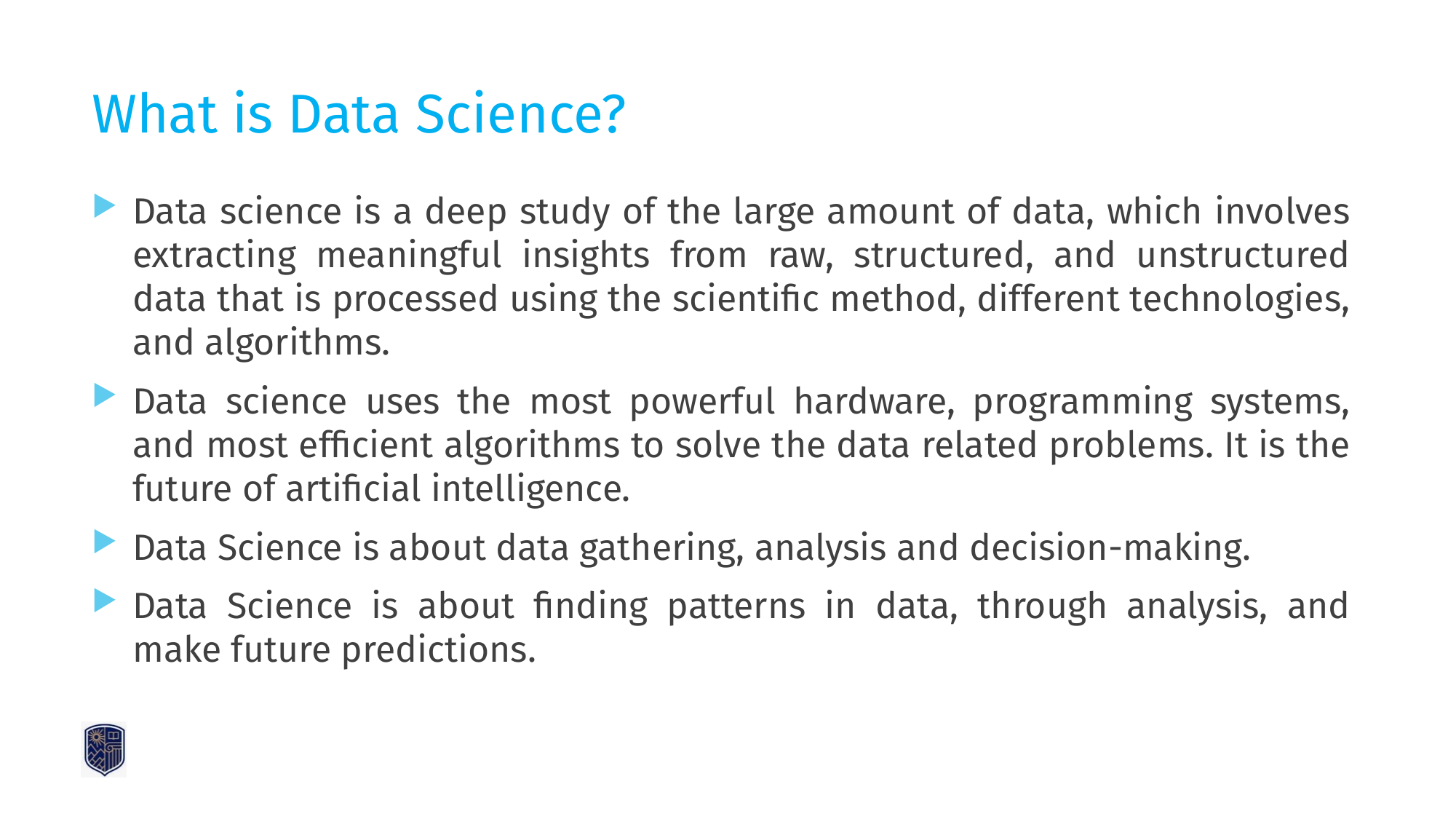

# What is Data Science?
Data science is a deep study of the large amount of data, which involves extracting meaningful insights from raw, structured, and unstructured data that is processed using the scientific method, different technologies, and algorithms.
Data science uses the most powerful hardware, programming systems, and most efficient algorithms to solve the data related problems. It is the future of artificial intelligence.
Data Science is about data gathering, analysis and decision-making.
Data Science is about finding patterns in data, through analysis, and make future predictions.